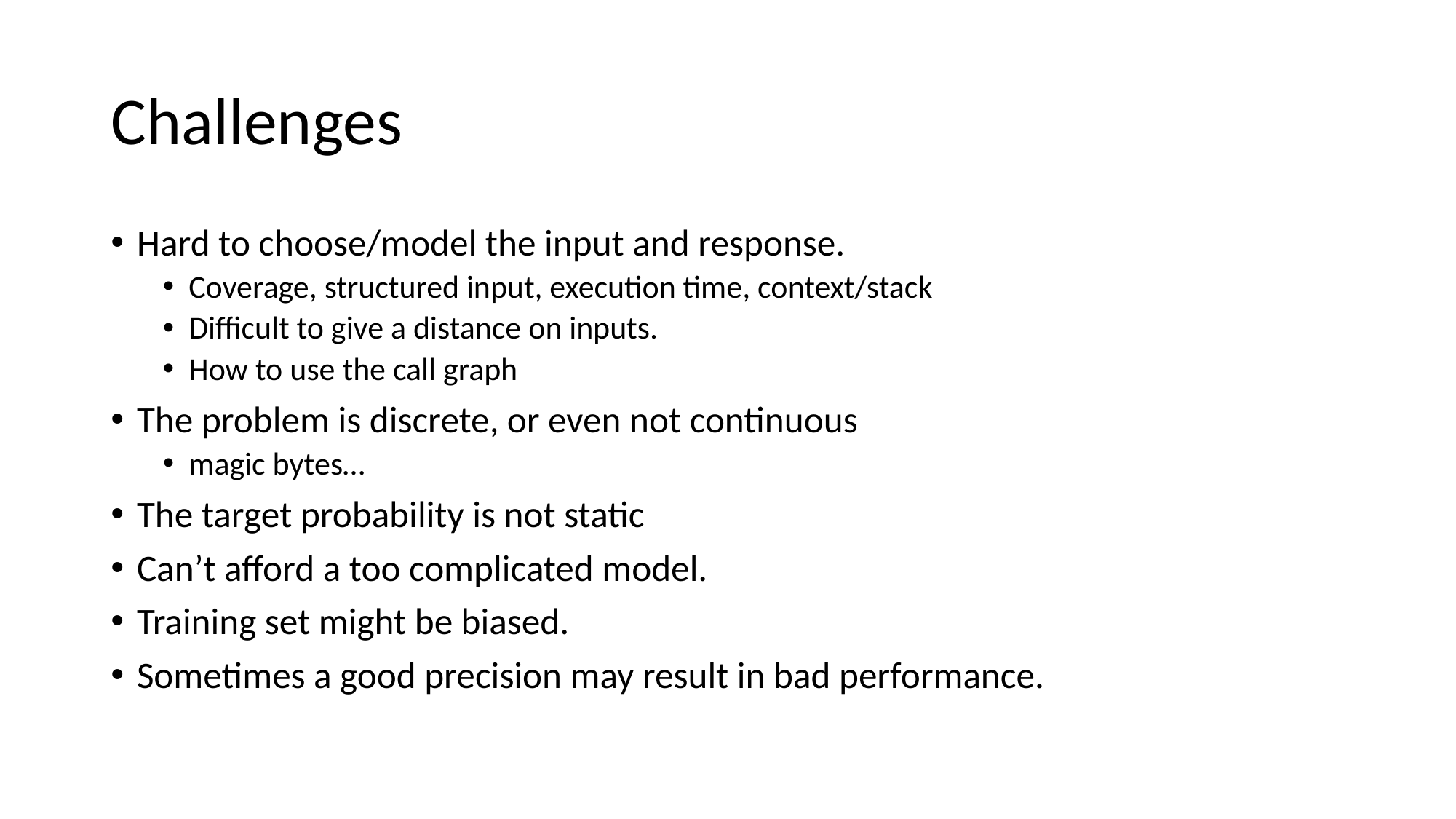

# Challenges
Hard to choose/model the input and response.
Coverage, structured input, execution time, context/stack
Difficult to give a distance on inputs.
How to use the call graph
The problem is discrete, or even not continuous
magic bytes…
The target probability is not static
Can’t afford a too complicated model.
Training set might be biased.
Sometimes a good precision may result in bad performance.